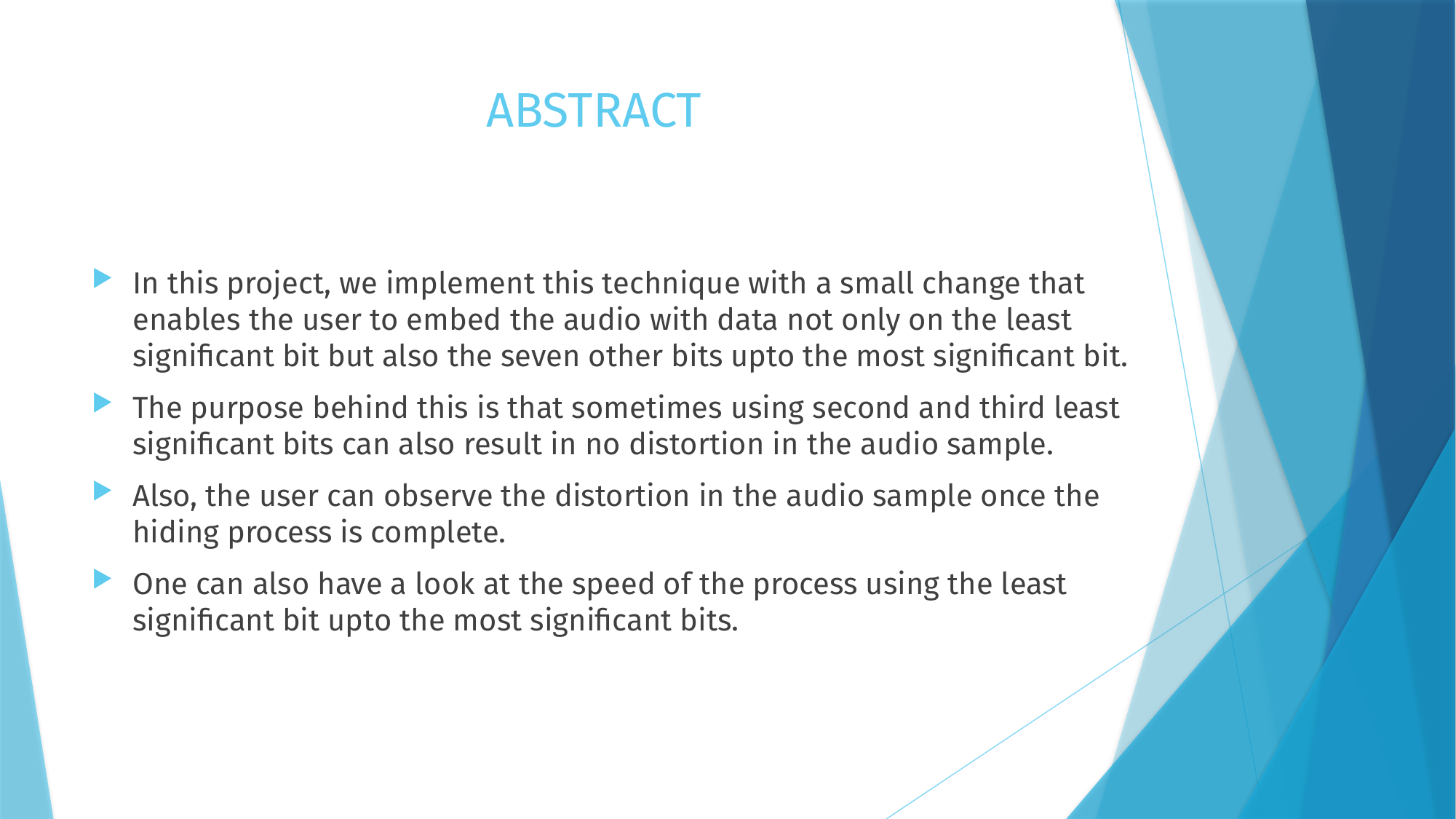

# ABSTRACT
In this project, we implement this technique with a small change that enables the user to embed the audio with data not only on the least significant bit but also the seven other bits upto the most significant bit.
The purpose behind this is that sometimes using second and third least significant bits can also result in no distortion in the audio sample.
Also, the user can observe the distortion in the audio sample once the hiding process is complete.
One can also have a look at the speed of the process using the least significant bit upto the most significant bits.